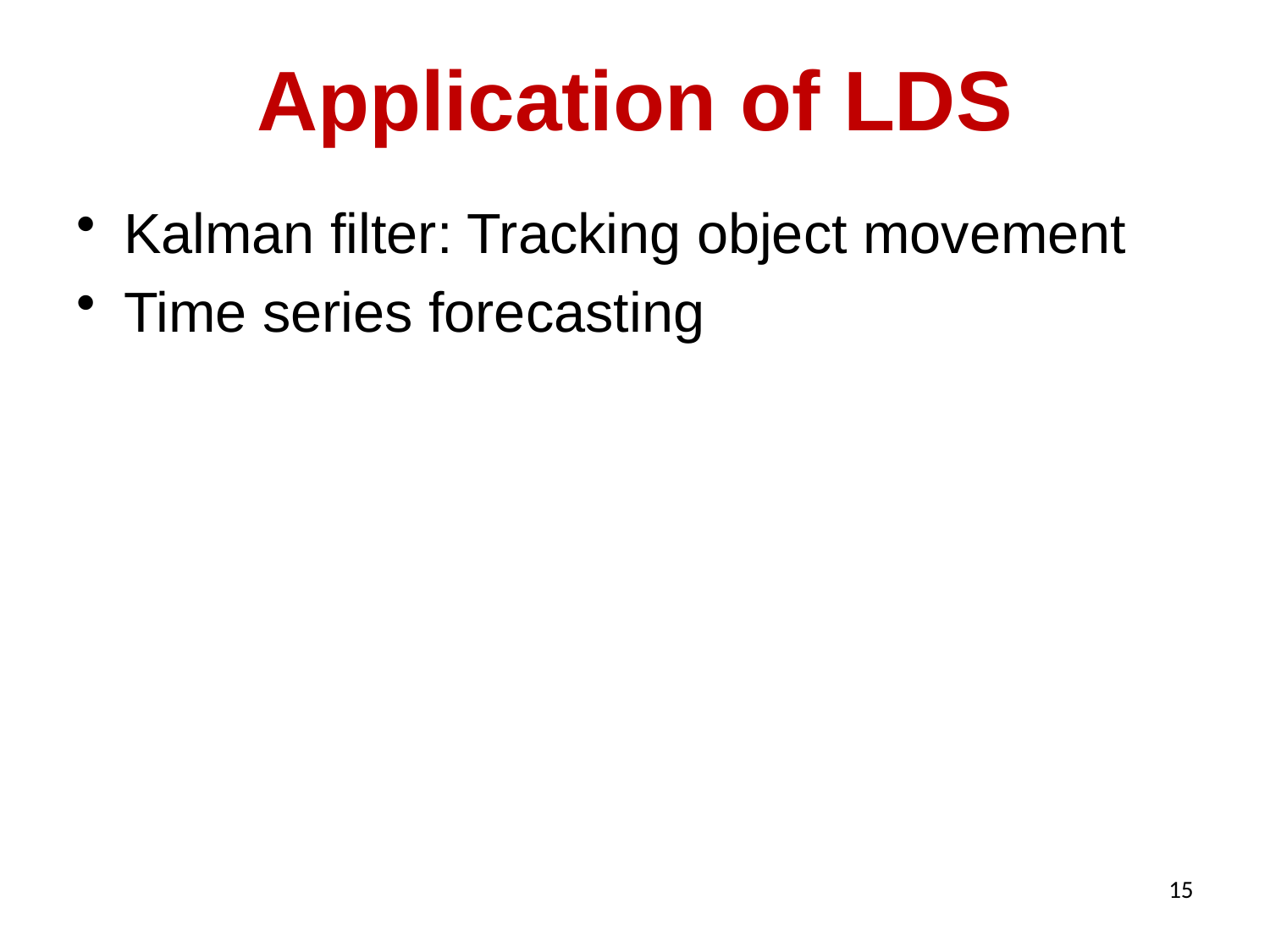

# Application of LDS
Kalman filter: Tracking object movement
Time series forecasting

15